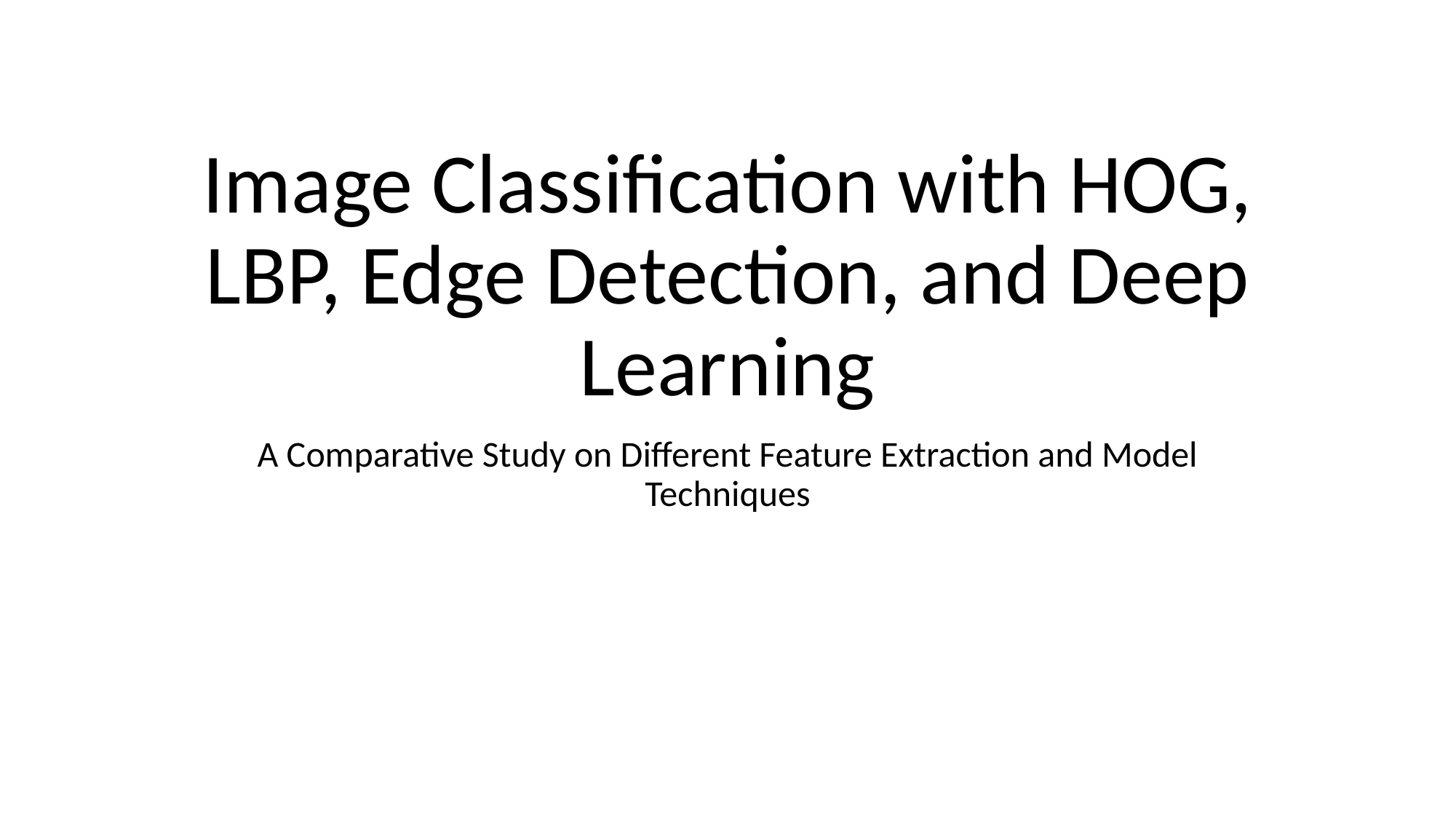

# Image Classification with HOG, LBP, Edge Detection, and Deep Learning
A Comparative Study on Different Feature Extraction and Model Techniques